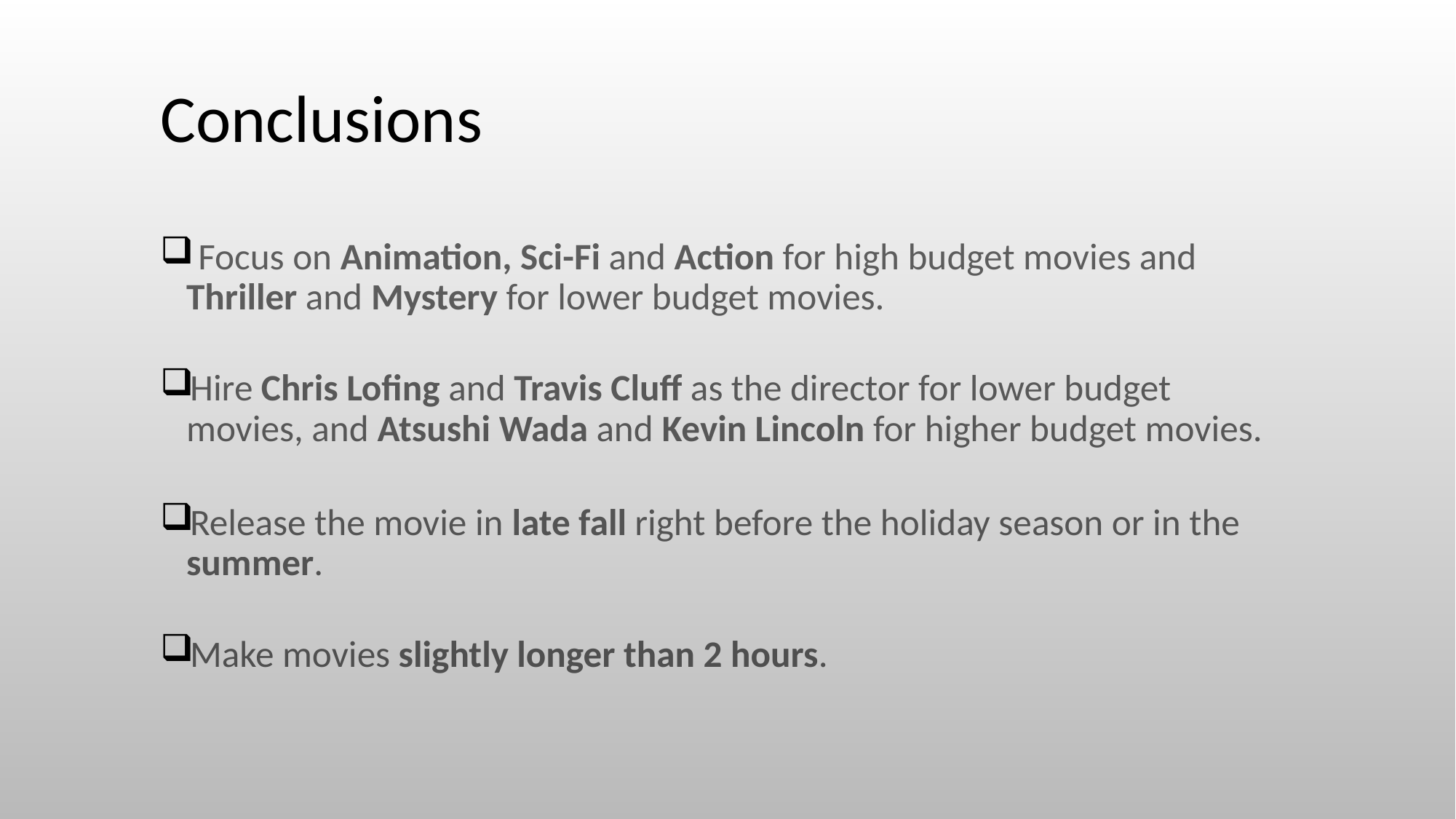

# Conclusions
 Focus on Animation, Sci-Fi and Action for high budget movies and Thriller and Mystery for lower budget movies.

Hire Chris Lofing and Travis Cluff as the director for lower budget movies, and Atsushi Wada and Kevin Lincoln for higher budget movies.

Release the movie in late fall right before the holiday season or in the summer.

Make movies slightly longer than 2 hours.